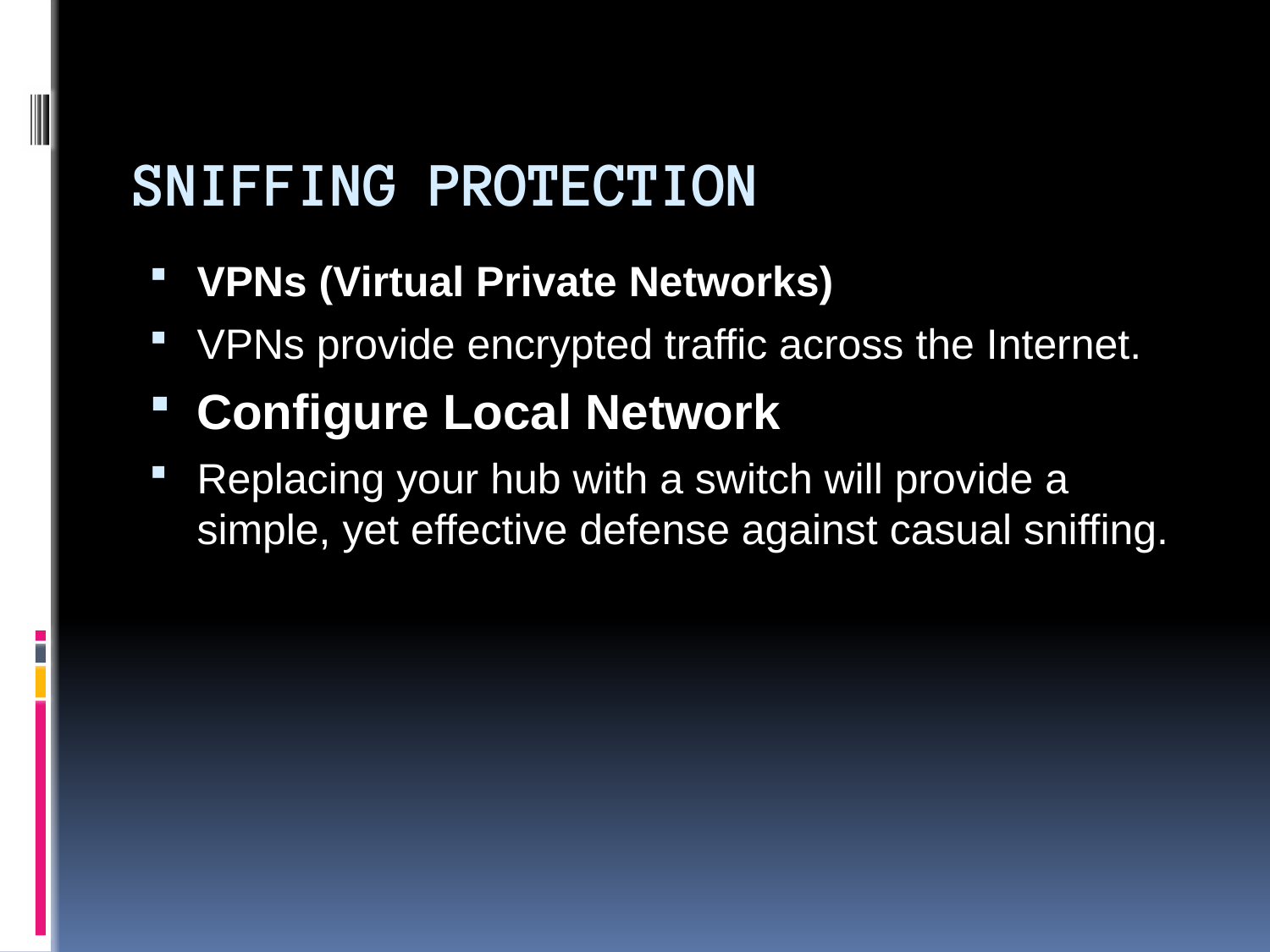

# SNIFFING PROTECTION
VPNs (Virtual Private Networks)
VPNs provide encrypted traffic across the Internet.
Configure Local Network
Replacing your hub with a switch will provide a simple, yet effective defense against casual sniffing.